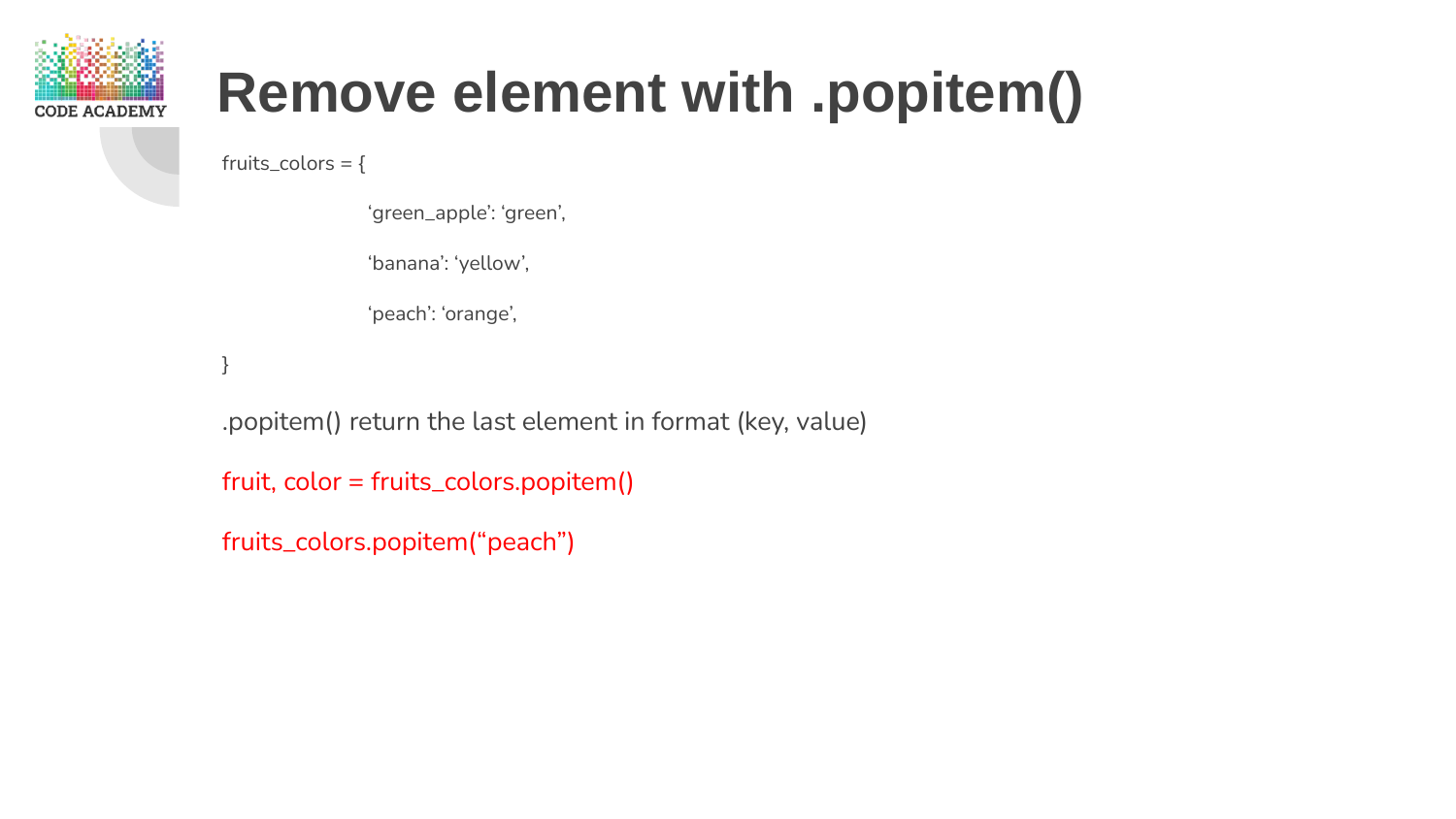

# Remove element with .popitem()
fruits_colors = {
	‘green_apple’: ‘green’,
	‘banana’: ‘yellow’,
	‘peach’: ‘orange’,
}
.popitem() return the last element in format (key, value)
fruit, color = fruits_colors.popitem()
fruits_colors.popitem(“peach”)